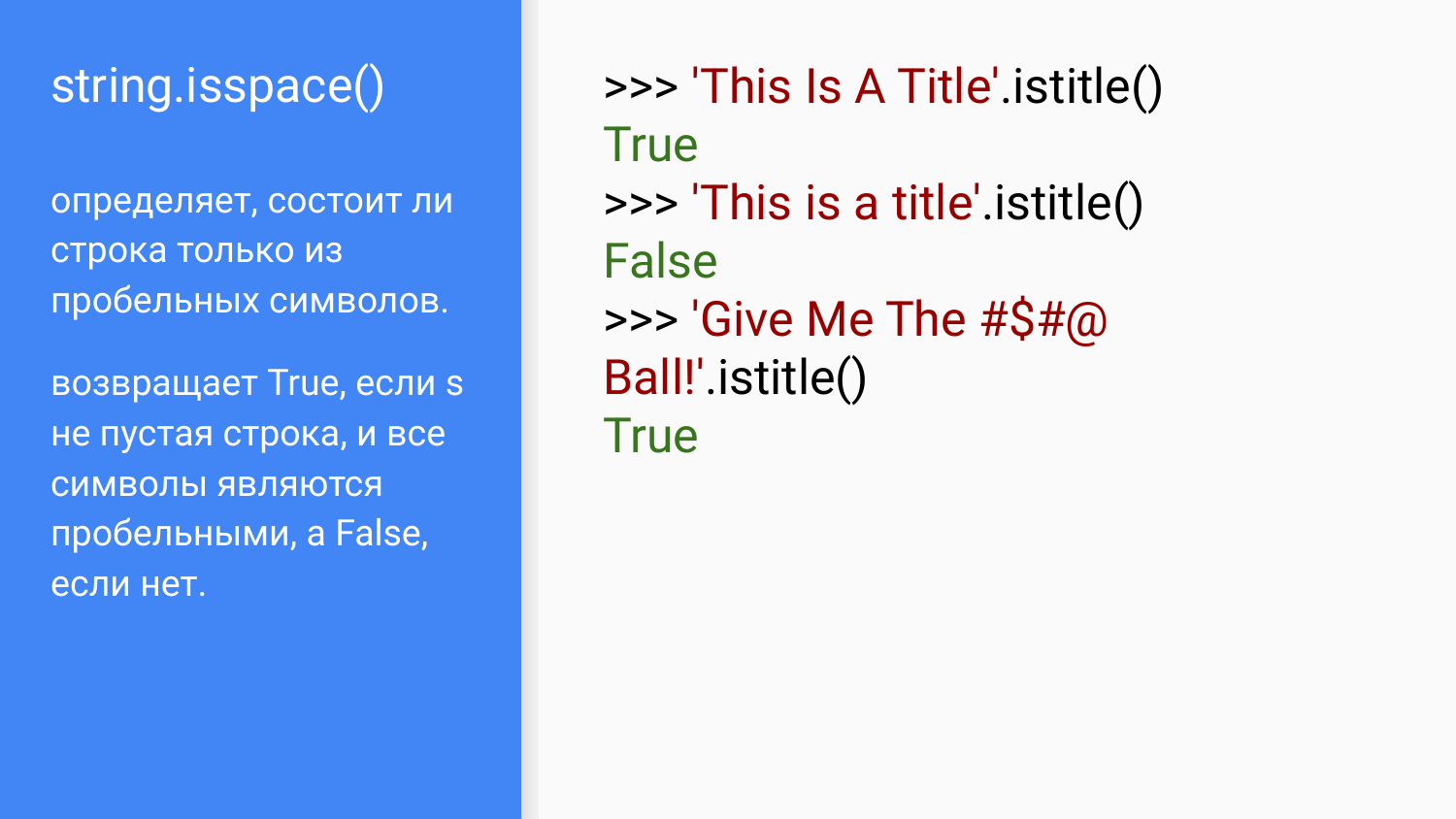

# string.isspace()
>>> 'This Is A Title'.istitle()
True
>>> 'This is a title'.istitle()
False
>>> 'Give Me The #$#@ Ball!'.istitle()
True

определяет, состоит ли строка только из пробельных символов.
возвращает True, если s не пустая строка, и все символы являются пробельными, а False, если нет.